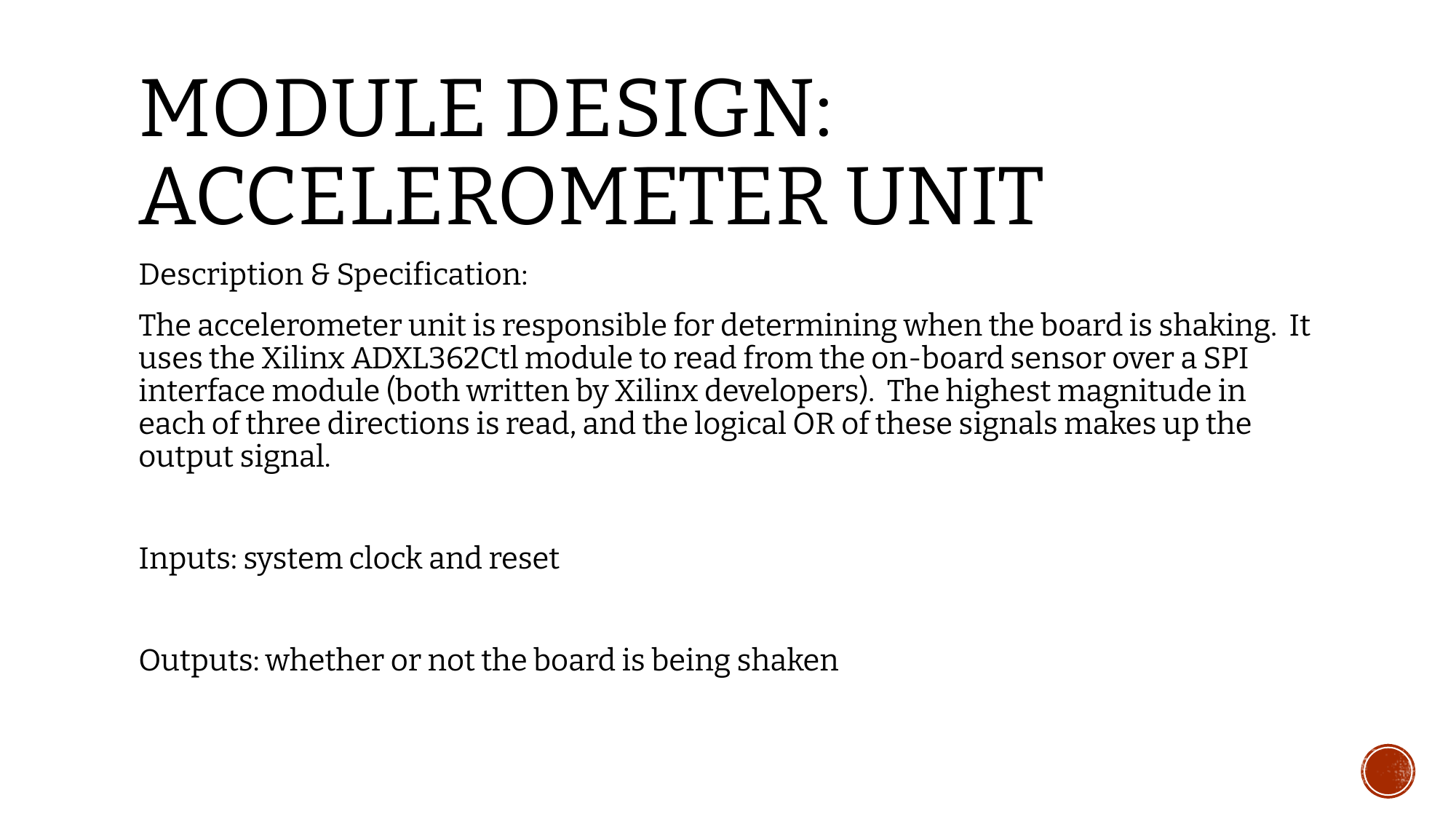

# Module Design: Accelerometer Unit
Description & Specification:
The accelerometer unit is responsible for determining when the board is shaking.  It uses the Xilinx ADXL362Ctl module to read from the on-board sensor over a SPI interface module (both written by Xilinx developers).  The highest magnitude in each of three directions is read, and the logical OR of these signals makes up the output signal.

Inputs: system clock and reset

Outputs: whether or not the board is being shaken